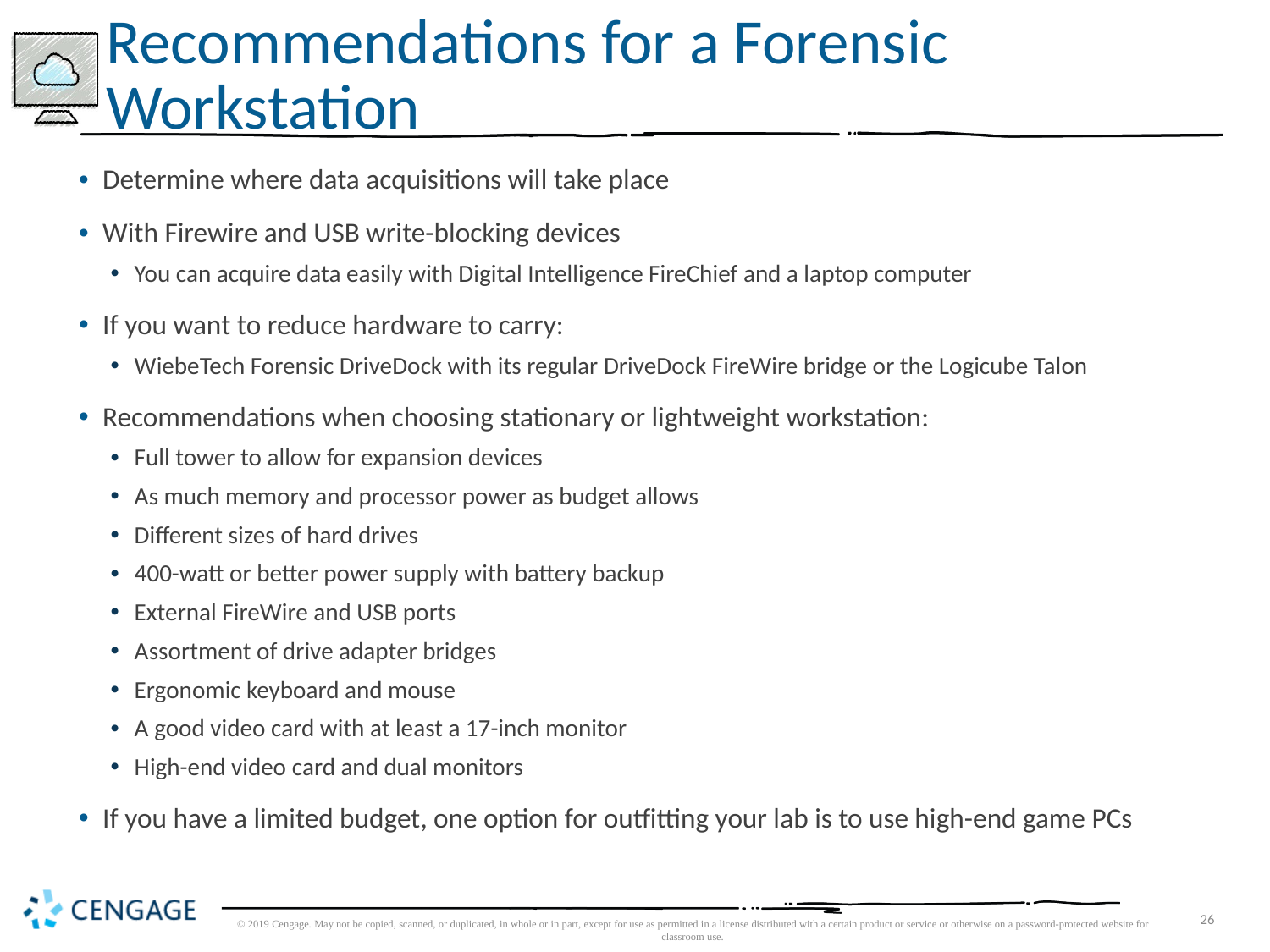

# Recommendations for a Forensic Workstation
Determine where data acquisitions will take place
With Firewire and USB write-blocking devices
You can acquire data easily with Digital Intelligence FireChief and a laptop computer
If you want to reduce hardware to carry:
WiebeTech Forensic DriveDock with its regular DriveDock FireWire bridge or the Logicube Talon
Recommendations when choosing stationary or lightweight workstation:
Full tower to allow for expansion devices
As much memory and processor power as budget allows
Different sizes of hard drives
400-watt or better power supply with battery backup
External FireWire and USB ports
Assortment of drive adapter bridges
Ergonomic keyboard and mouse
A good video card with at least a 17-inch monitor
High-end video card and dual monitors
If you have a limited budget, one option for outfitting your lab is to use high-end game PCs

© 2019 Cengage. May not be copied, scanned, or duplicated, in whole or in part, except for use as permitted in a license distributed with a certain product or service or otherwise on a password-protected website for classroom use.